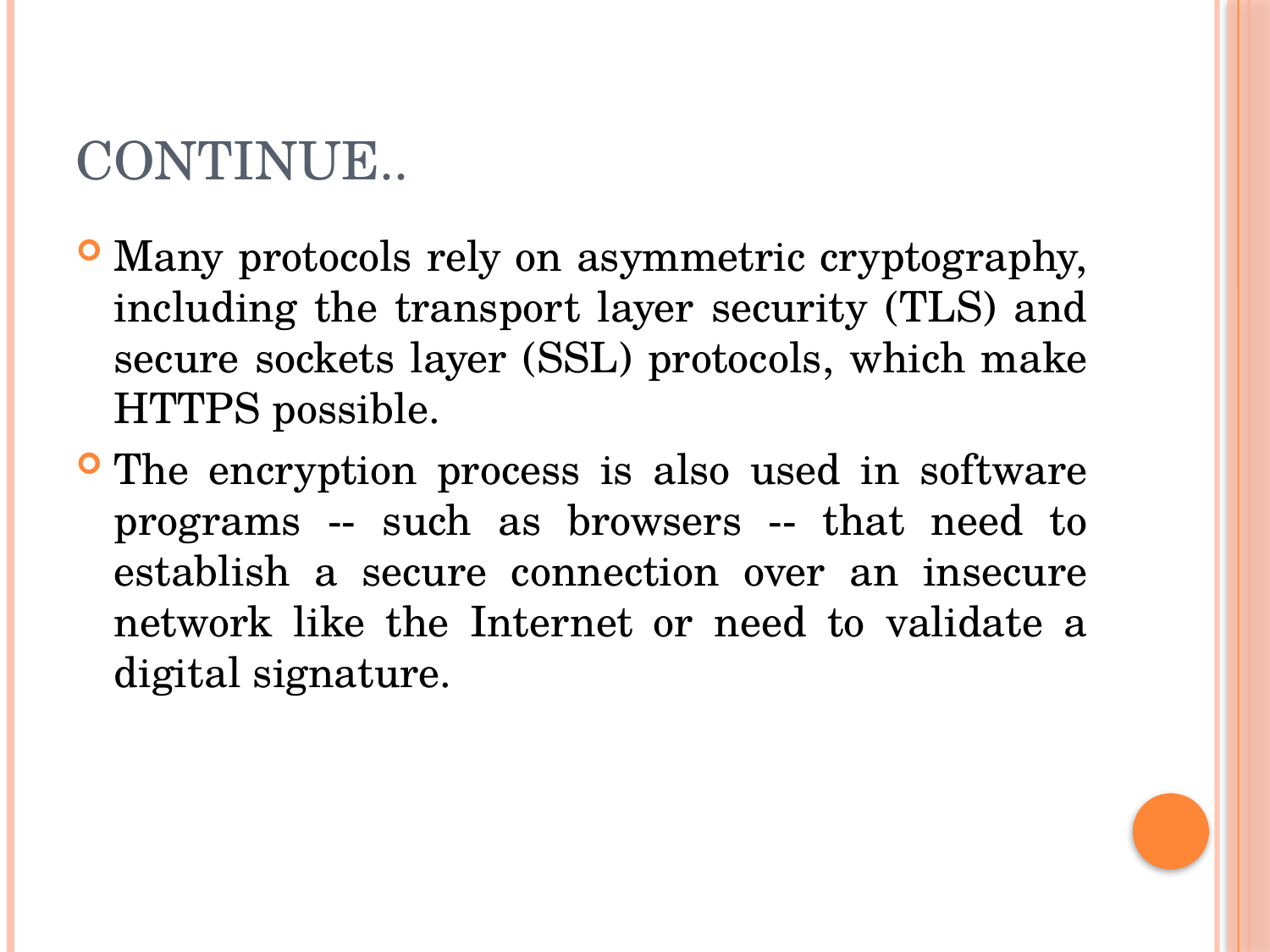

# Continue..
Many protocols rely on asymmetric cryptography, including the transport layer security (TLS) and secure sockets layer (SSL) protocols, which make HTTPS possible.
The encryption process is also used in software programs -- such as browsers -- that need to establish a secure connection over an insecure network like the Internet or need to validate a digital signature.